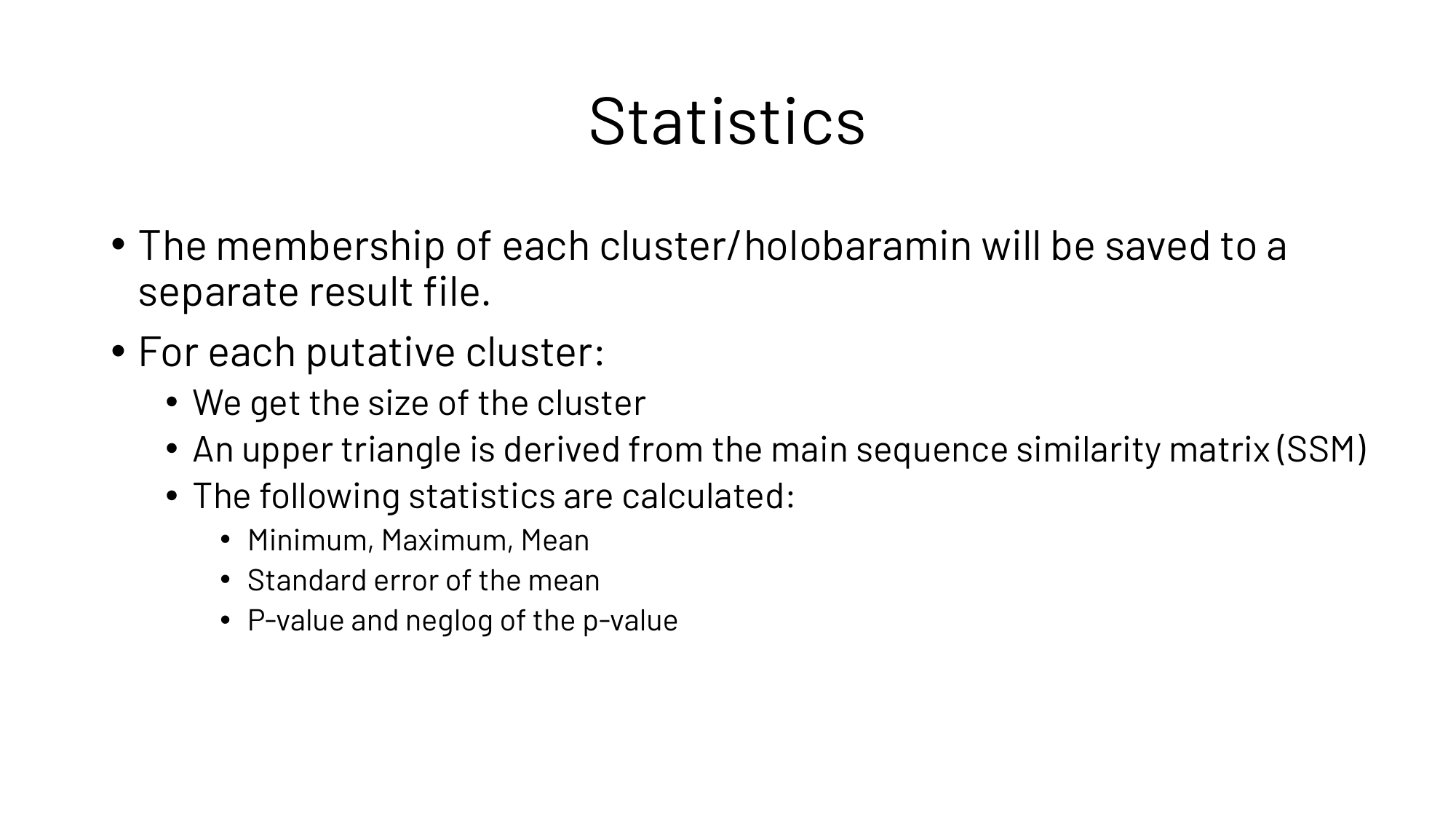

# Statistics
The membership of each cluster/holobaramin will be saved to a separate result file.
For each putative cluster:
We get the size of the cluster
An upper triangle is derived from the main sequence similarity matrix (SSM)
The following statistics are calculated:
Minimum, Maximum, Mean
Standard error of the mean
P-value and neglog of the p-value